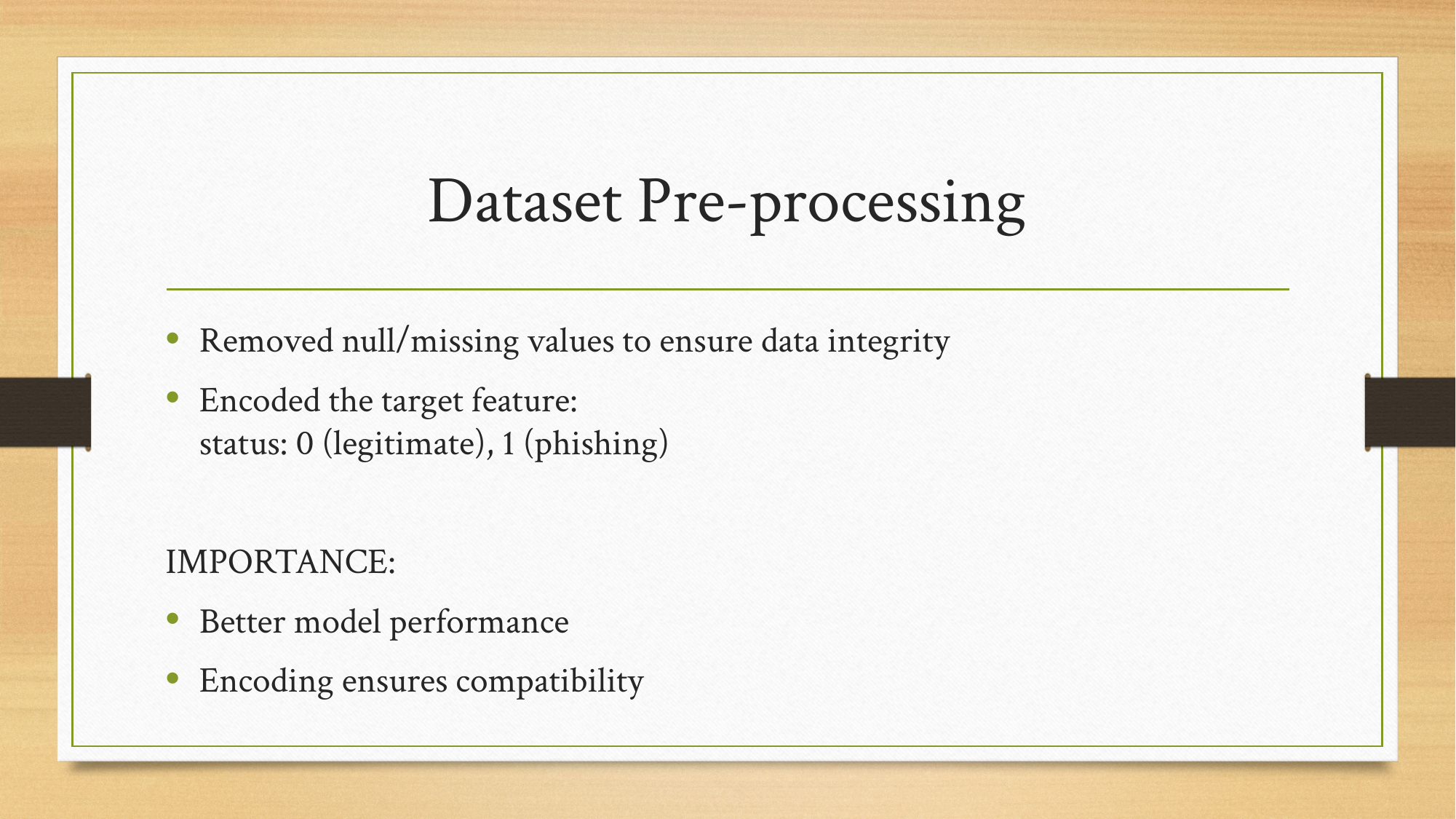

# Dataset Pre-processing
Removed null/missing values to ensure data integrity
Encoded the target feature:
status: 0 (legitimate), 1 (phishing)

IMPORTANCE:
Better model performance
Encoding ensures compatibility